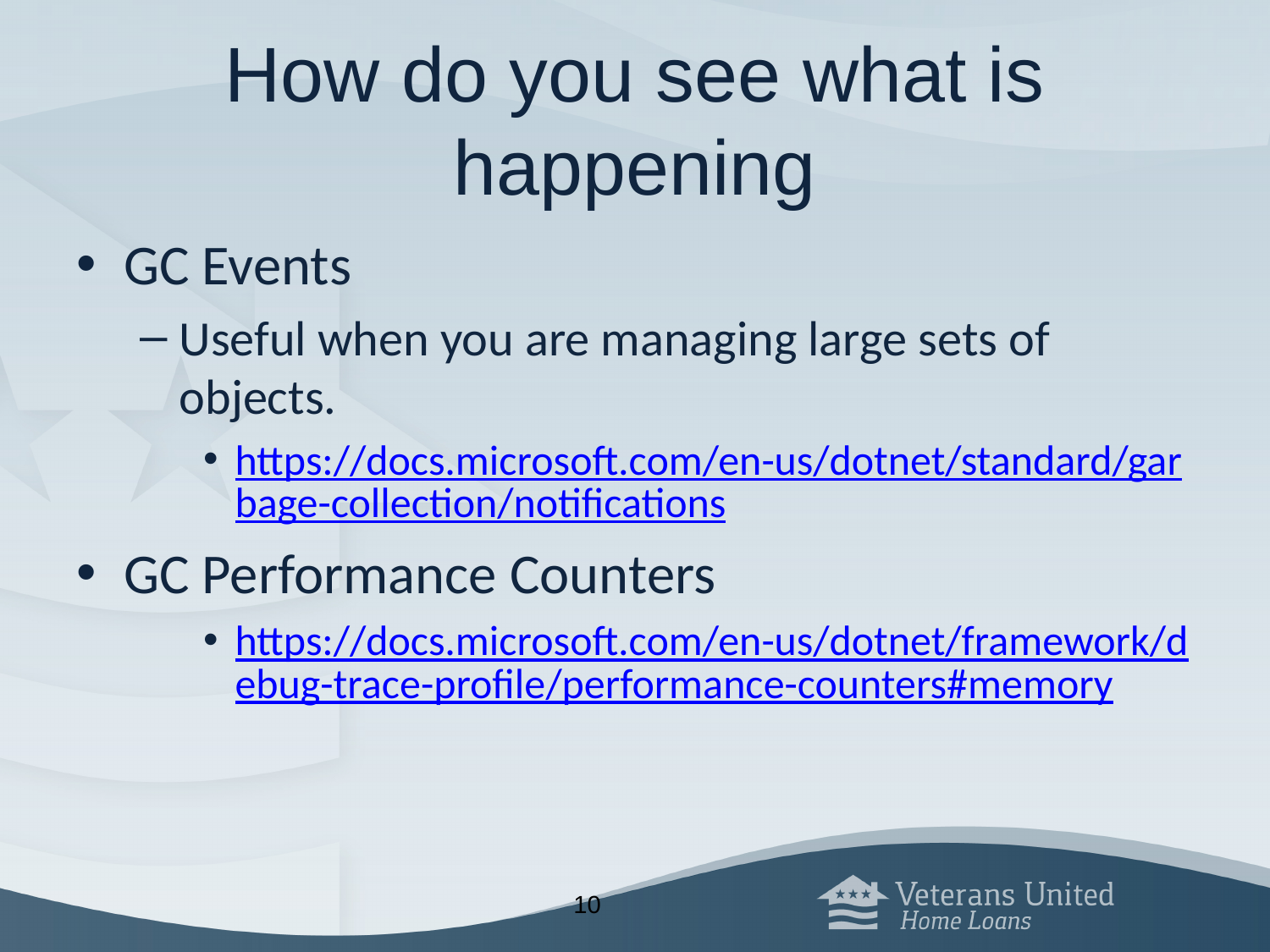

# How do you see what is happening
GC Events
Useful when you are managing large sets of objects.
https://docs.microsoft.com/en-us/dotnet/standard/garbage-collection/notifications
GC Performance Counters
https://docs.microsoft.com/en-us/dotnet/framework/debug-trace-profile/performance-counters#memory
10